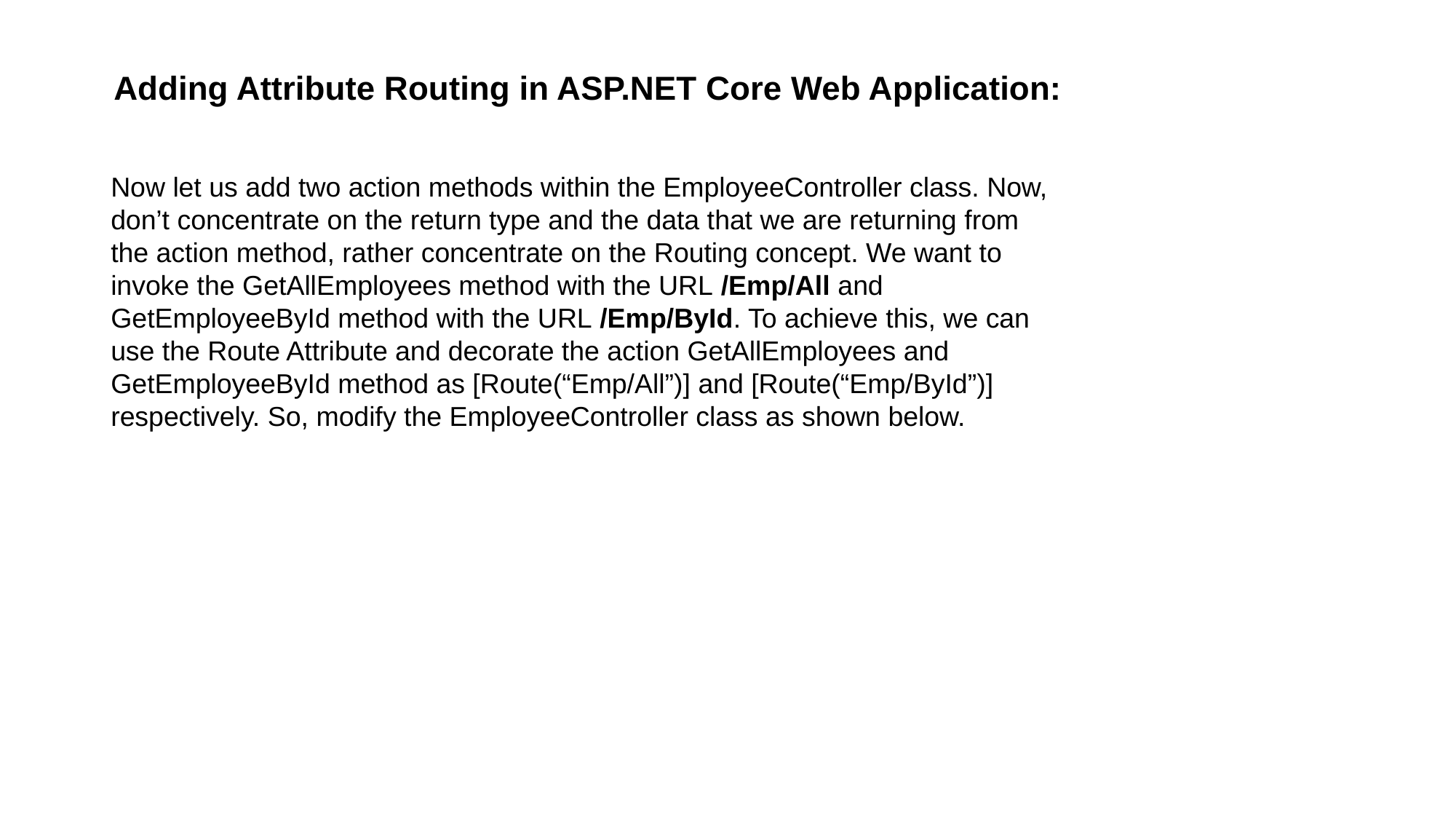

# Adding Attribute Routing in ASP.NET Core Web Application:
Now let us add two action methods within the EmployeeController class. Now, don’t concentrate on the return type and the data that we are returning from the action method, rather concentrate on the Routing concept. We want to invoke the GetAllEmployees method with the URL /Emp/All and GetEmployeeById method with the URL /Emp/ById. To achieve this, we can use the Route Attribute and decorate the action GetAllEmployees and GetEmployeeById method as [Route(“Emp/All”)] and [Route(“Emp/ById”)] respectively. So, modify the EmployeeController class as shown below.